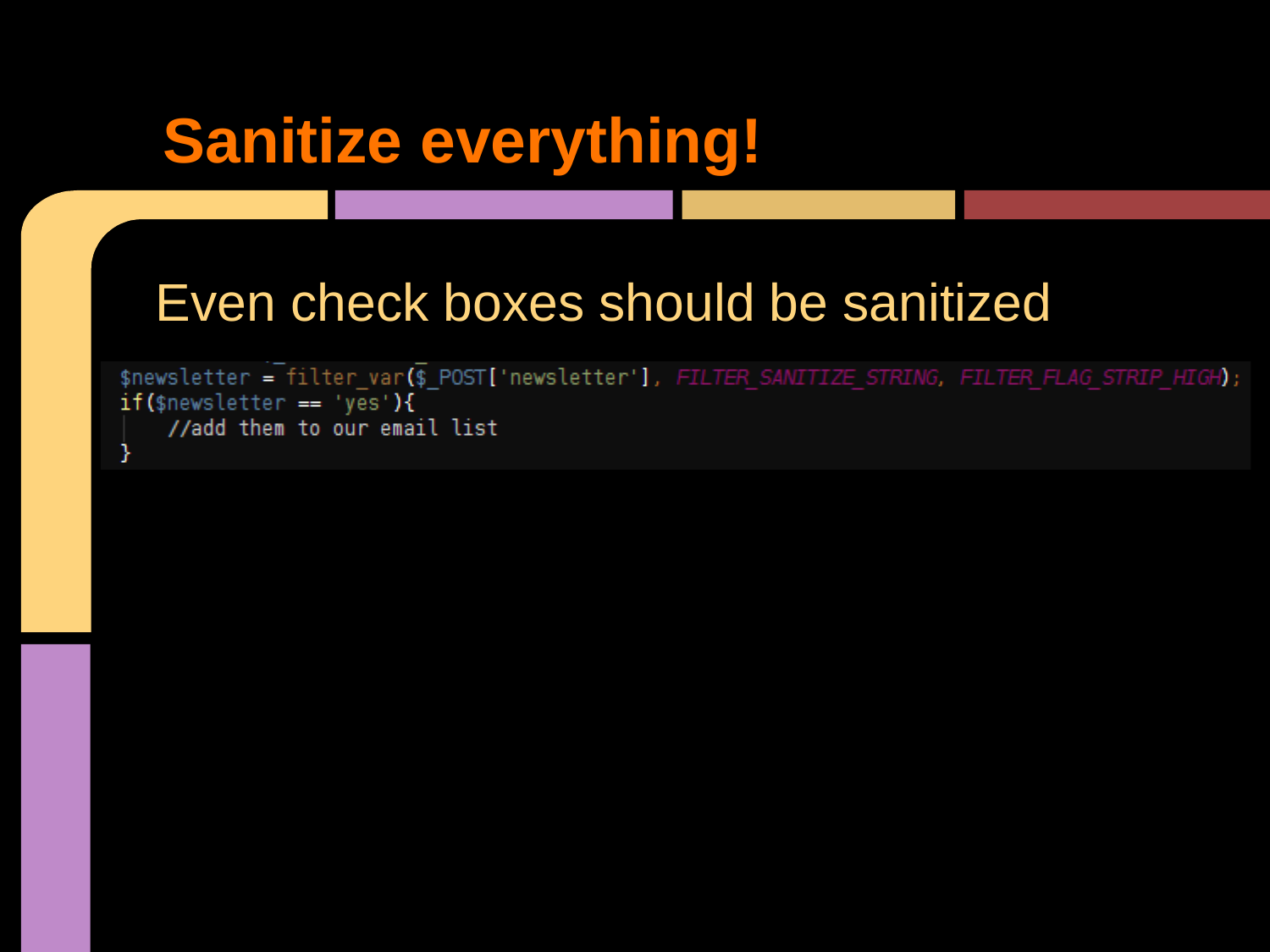

# Sanitize everything!
Even check boxes should be sanitized